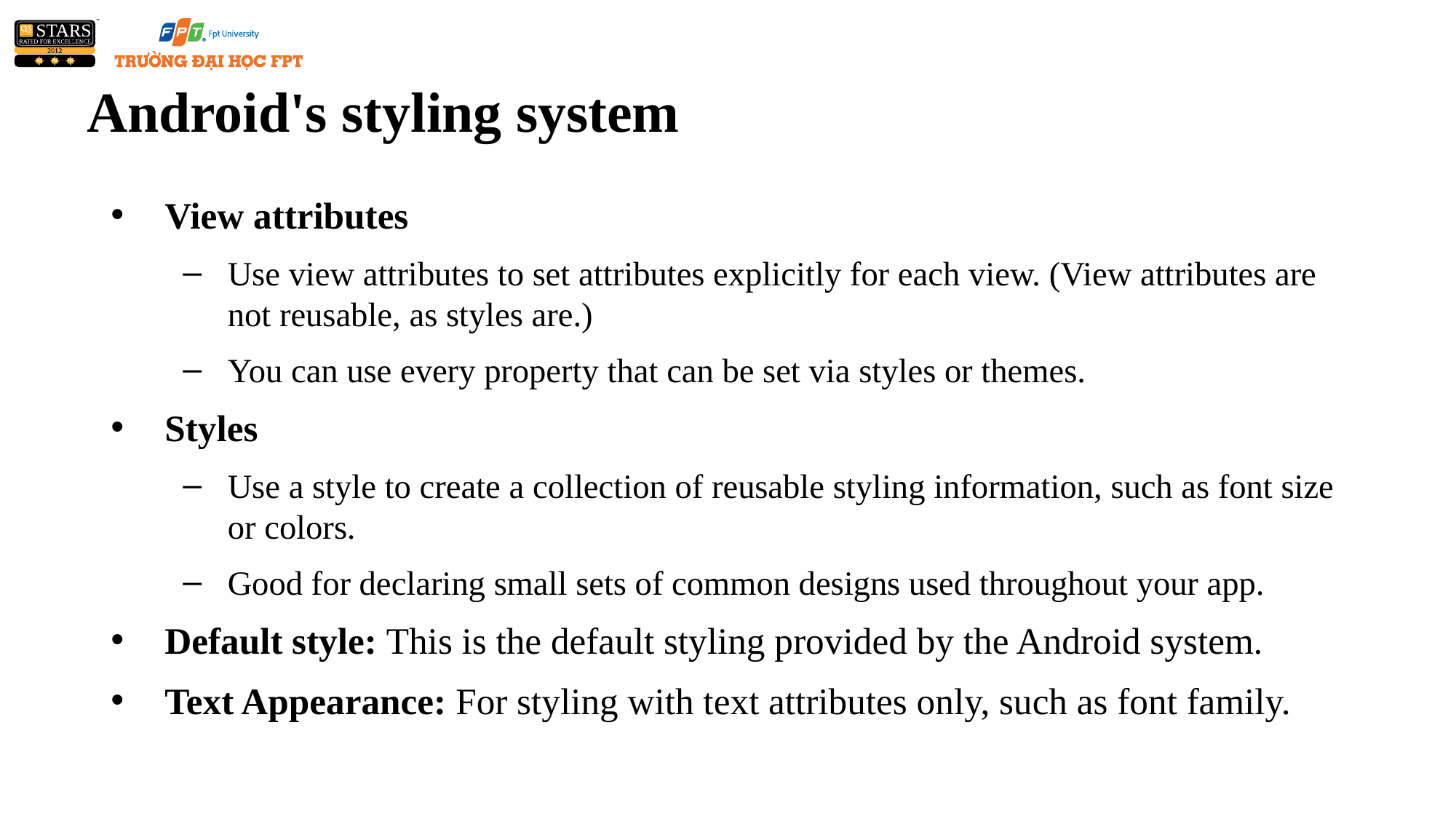

# Android's styling system
View attributes
Use view attributes to set attributes explicitly for each view. (View attributes are not reusable, as styles are.)
You can use every property that can be set via styles or themes.
Styles
Use a style to create a collection of reusable styling information, such as font size or colors.
Good for declaring small sets of common designs used throughout your app.
Default style: This is the default styling provided by the Android system.
Text Appearance: For styling with text attributes only, such as font family.